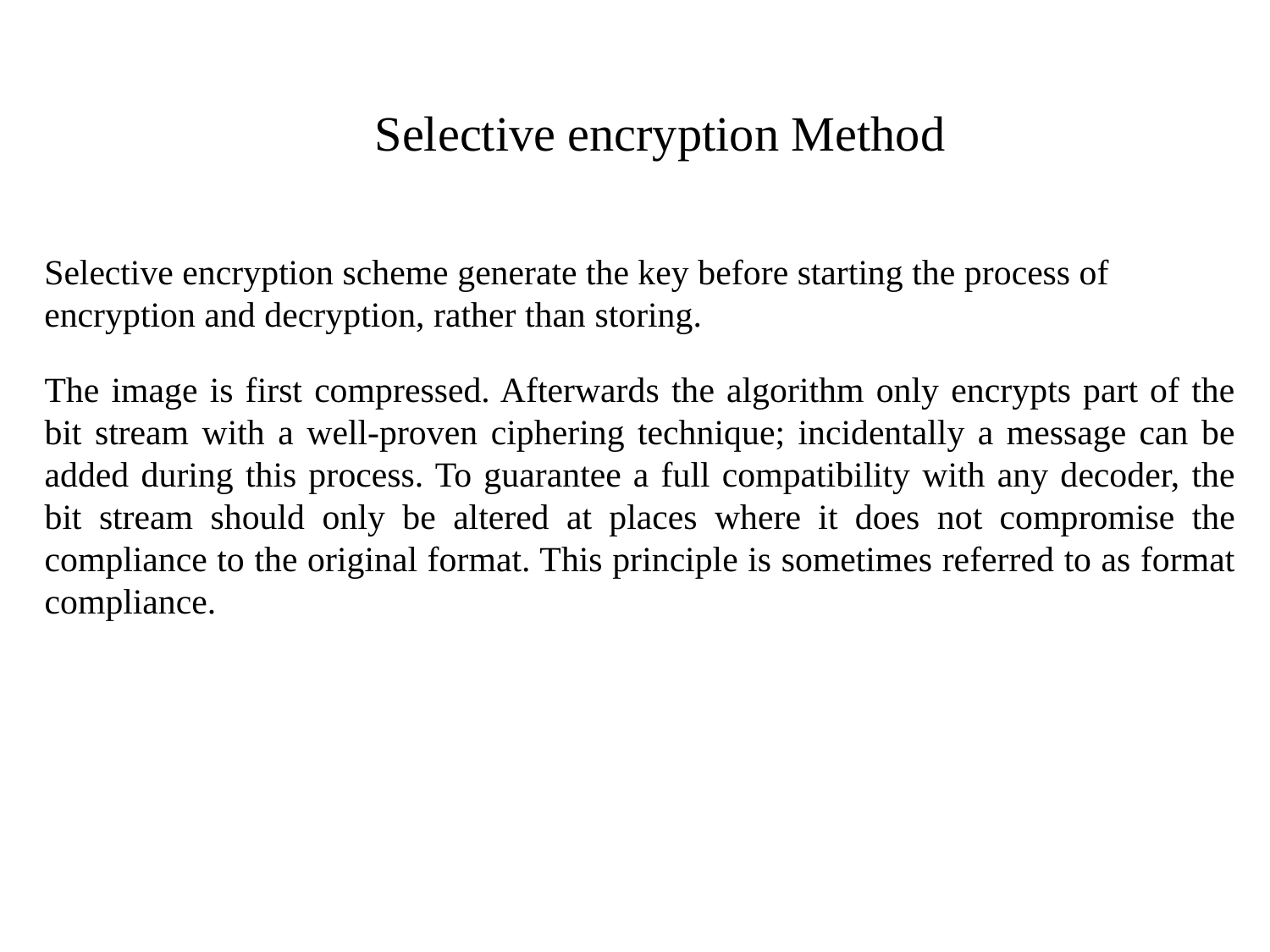

Selective encryption Method

Selective encryption scheme generate the key before starting the process of encryption and decryption, rather than storing.
The image is first compressed. Afterwards the algorithm only encrypts part of the bit stream with a well-proven ciphering technique; incidentally a message can be added during this process. To guarantee a full compatibility with any decoder, the bit stream should only be altered at places where it does not compromise the compliance to the original format. This principle is sometimes referred to as format compliance.